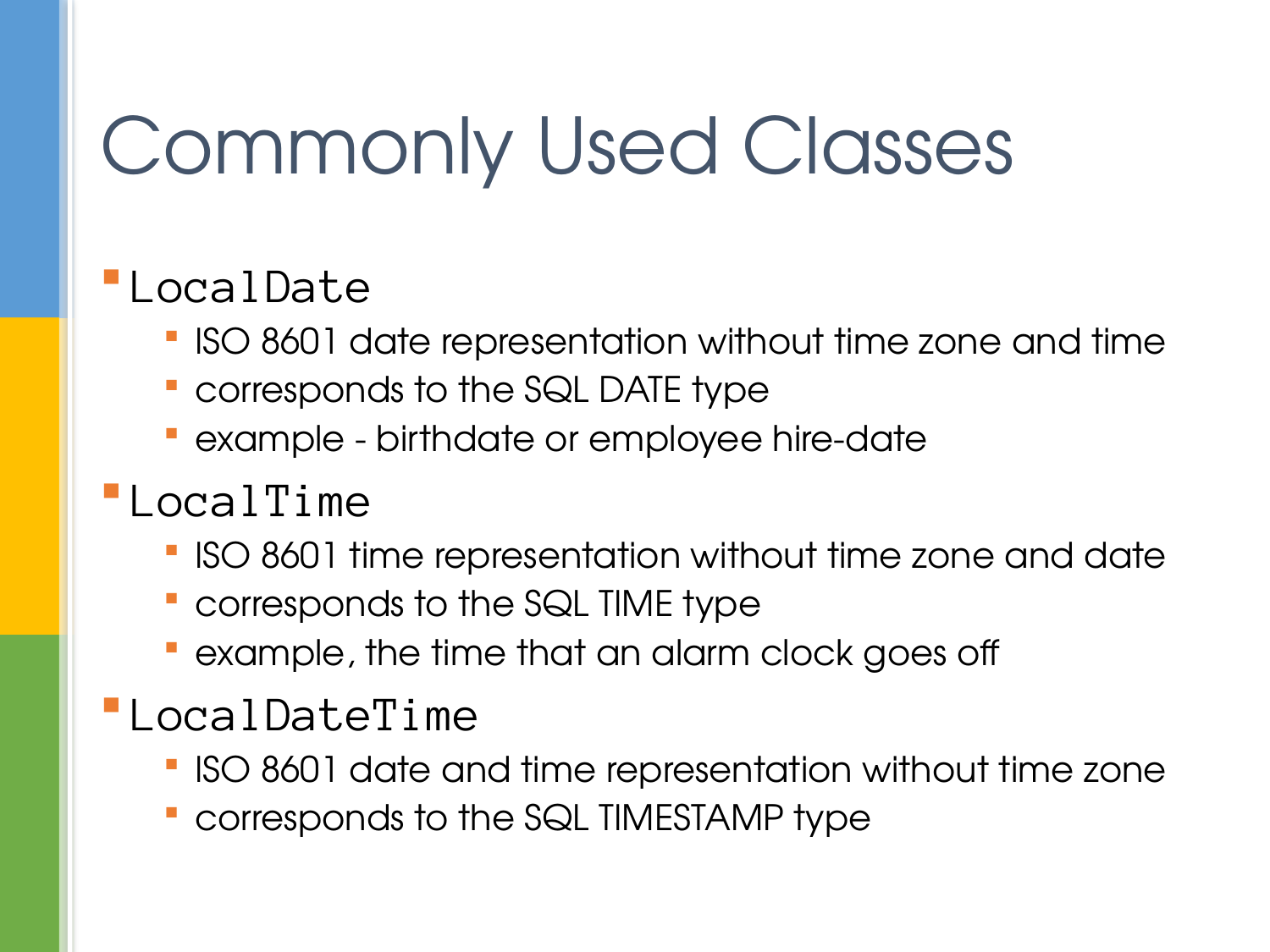

# Commonly Used Classes
LocalDate
ISO 8601 date representation without time zone and time
corresponds to the SQL DATE type
example - birthdate or employee hire-date
LocalTime
ISO 8601 time representation without time zone and date
corresponds to the SQL TIME type
example, the time that an alarm clock goes off
LocalDateTime
ISO 8601 date and time representation without time zone
corresponds to the SQL TIMESTAMP type